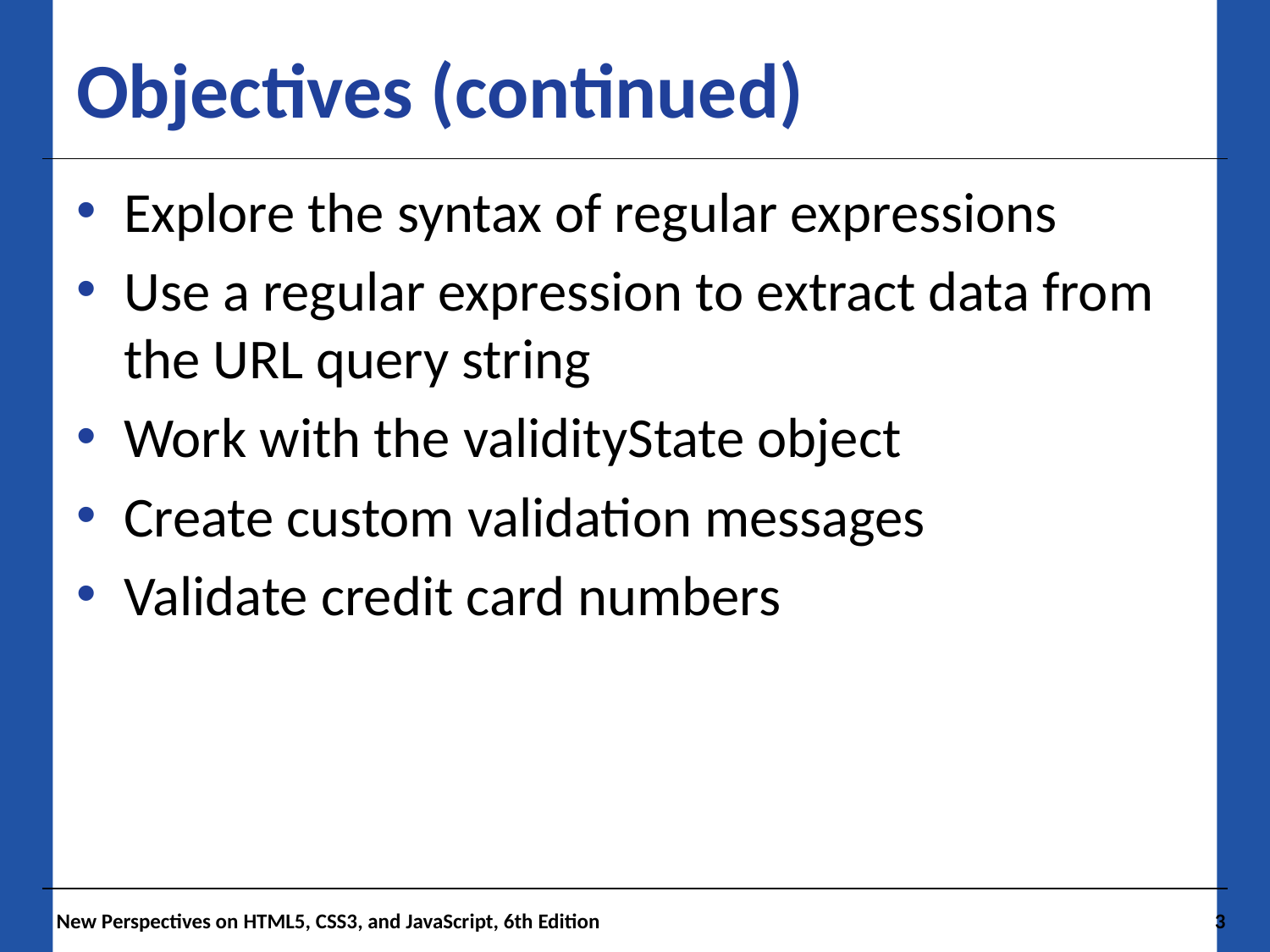

# Objectives (continued)
Explore the syntax of regular expressions
Use a regular expression to extract data from the URL query string
Work with the validityState object
Create custom validation messages
Validate credit card numbers
         New Perspectives on HTML5, CSS3, and JavaScript, 6th Edition
3